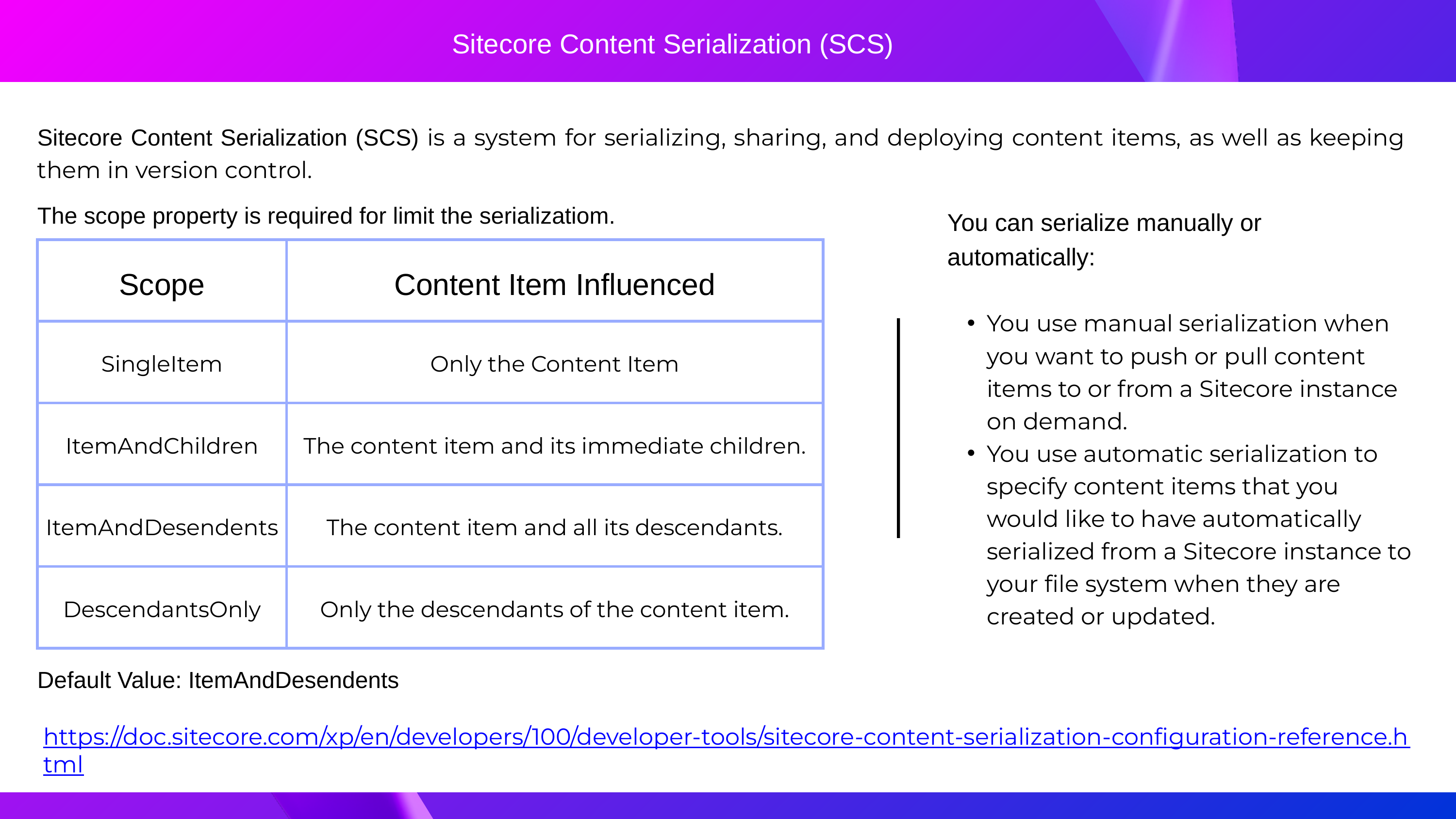

Sitecore Content Serialization (SCS)

Sitecore Content Serialization (SCS) is a system for serializing, sharing, and deploying content items, as well as keeping them in version control.
The scope property is required for limit the serializatiom.
You can serialize manually or automatically:

You use manual serialization when you want to push or pull content items to or from a Sitecore instance on demand.
You use automatic serialization to specify content items that you would like to have automatically serialized from a Sitecore instance to your file system when they are created or updated.

| Scope | Content Item Influenced |
| --- | --- |
| SingleItem | Only the Content Item |
| ItemAndChildren | The content item and its immediate children. |
| ItemAndDesendents | The content item and all its descendants. |
| DescendantsOnly | Only the descendants of the content item. |

Default Value: ItemAndDesendents
https://doc.sitecore.com/xp/en/developers/100/developer-tools/sitecore-content-serialization-configuration-reference.html